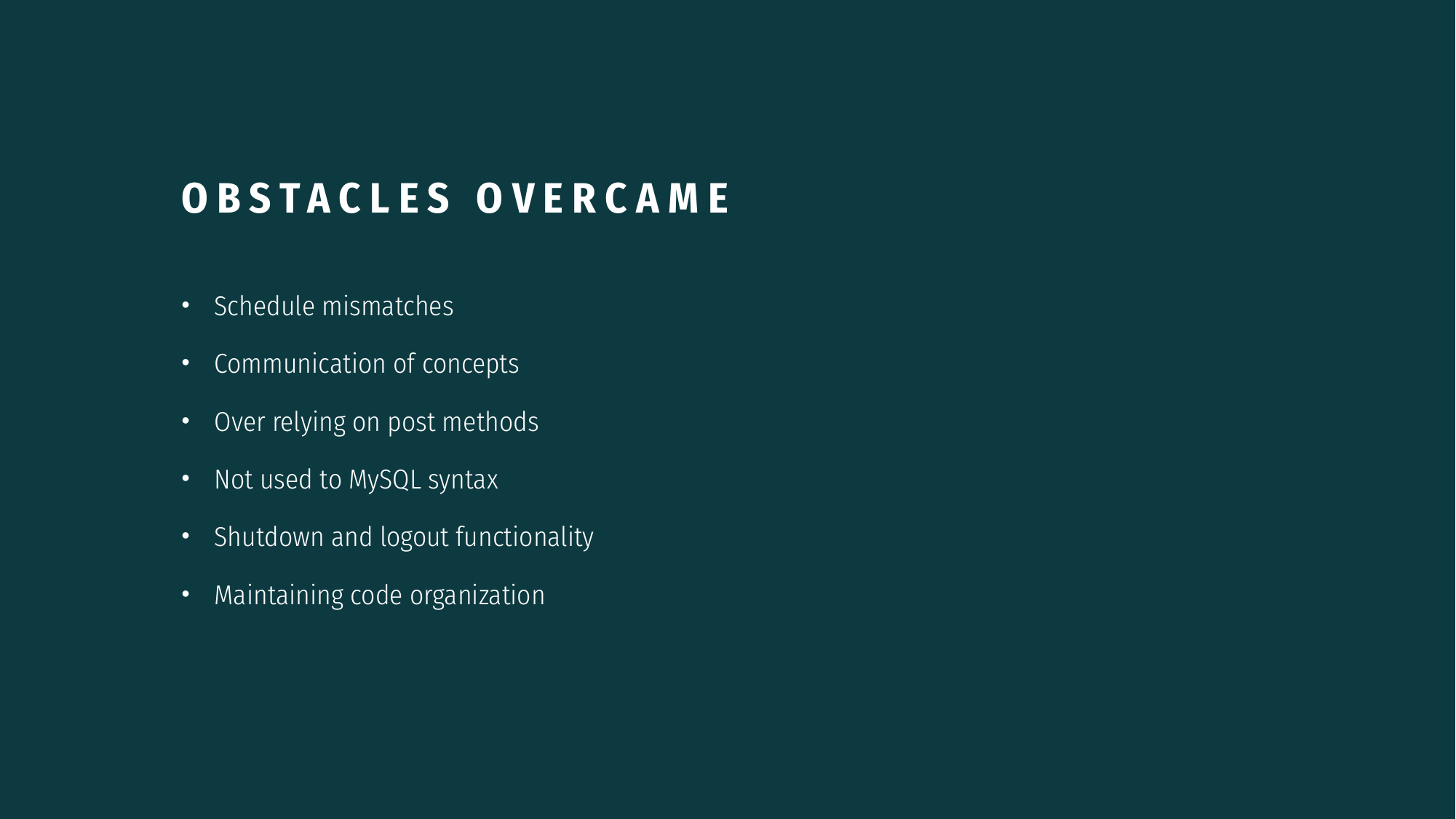

# Obstacles Overcame
Schedule mismatches
Communication of concepts
Over relying on post methods
Not used to MySQL syntax
Shutdown and logout functionality
Maintaining code organization